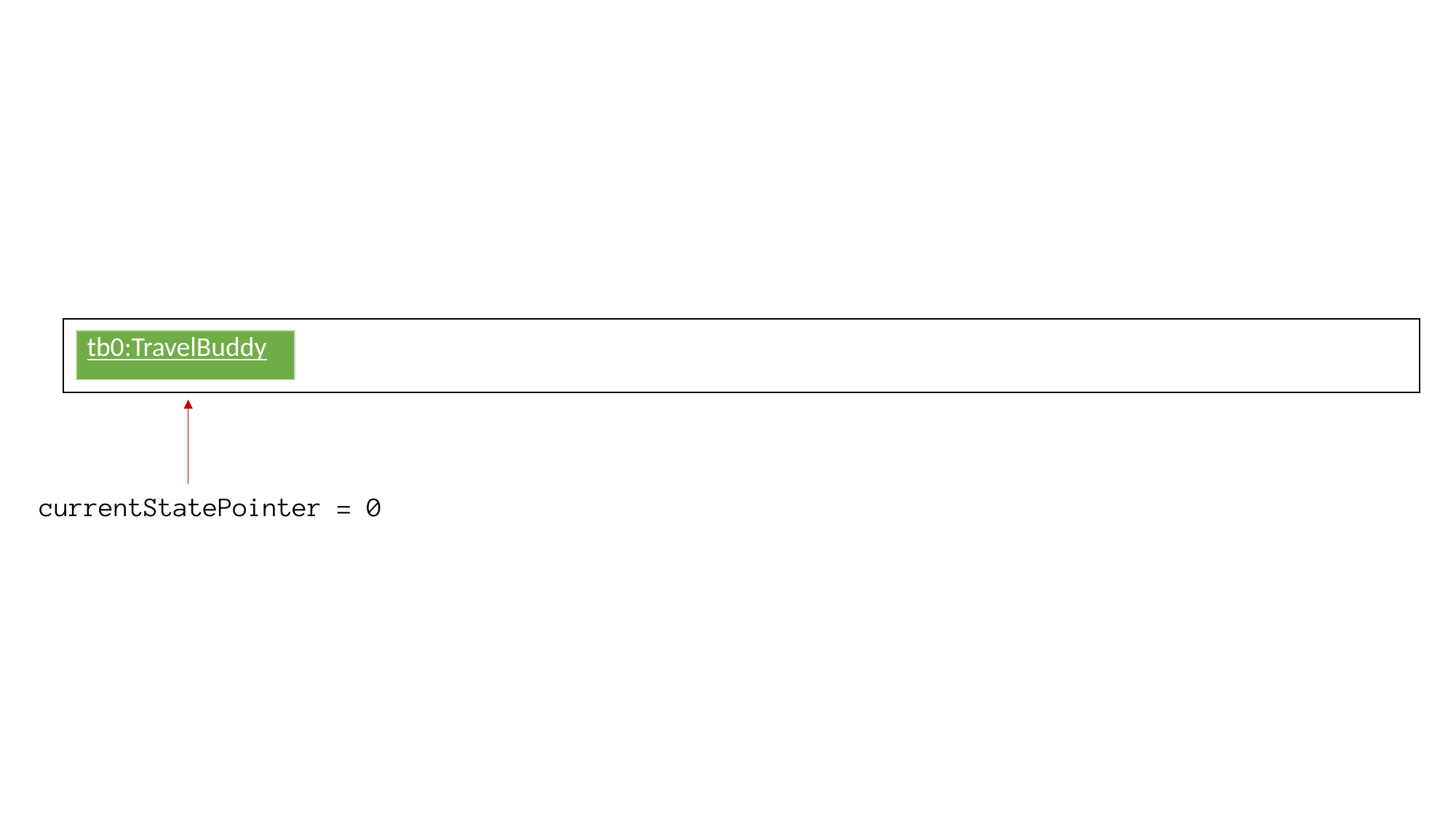

| tb0:TravelBuddy |
| --- |
currentStatePointer = 0